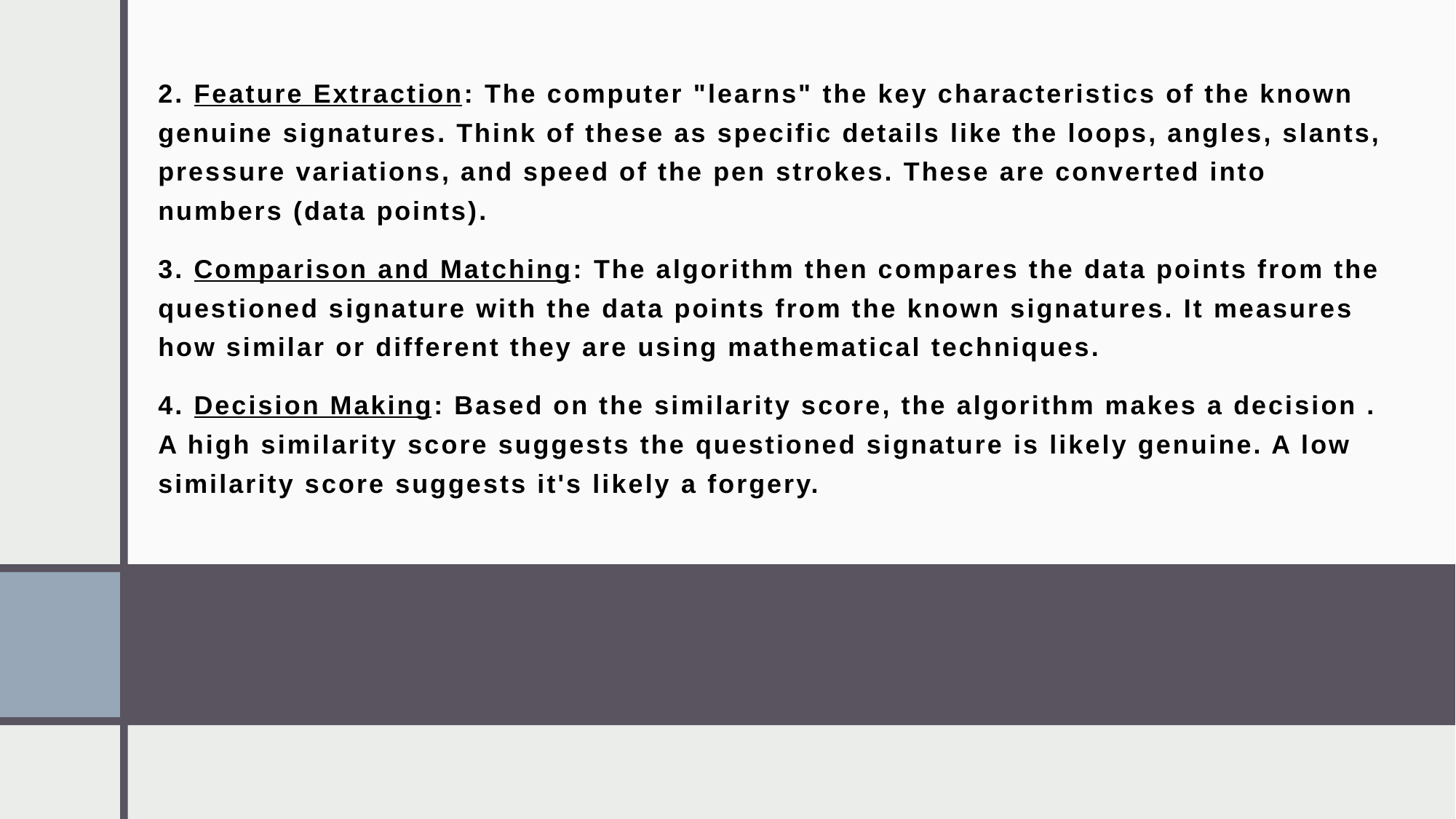

2. Feature Extraction: The computer "learns" the key characteristics of the known genuine signatures. Think of these as specific details like the loops, angles, slants, pressure variations, and speed of the pen strokes. These are converted into numbers (data points).
3. Comparison and Matching: The algorithm then compares the data points from the questioned signature with the data points from the known signatures. It measures how similar or different they are using mathematical techniques.
4. Decision Making: Based on the similarity score, the algorithm makes a decision . A high similarity score suggests the questioned signature is likely genuine. A low similarity score suggests it's likely a forgery.